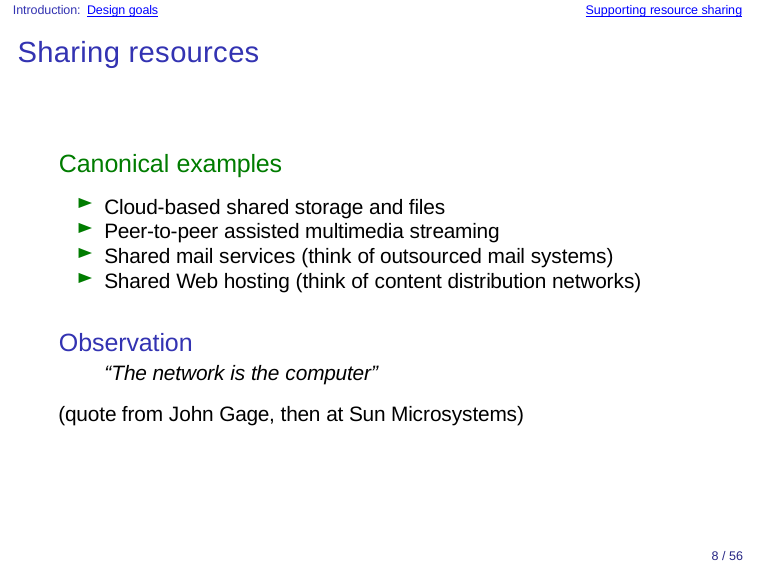

Introduction: Design goals
Supporting resource sharing
Sharing resources
Canonical examples
Cloud-based shared storage and files
Peer-to-peer assisted multimedia streaming
Shared mail services (think of outsourced mail systems)
Shared Web hosting (think of content distribution networks)

Observation
“The network is the computer”
(quote from John Gage, then at Sun Microsystems)
8 / 56